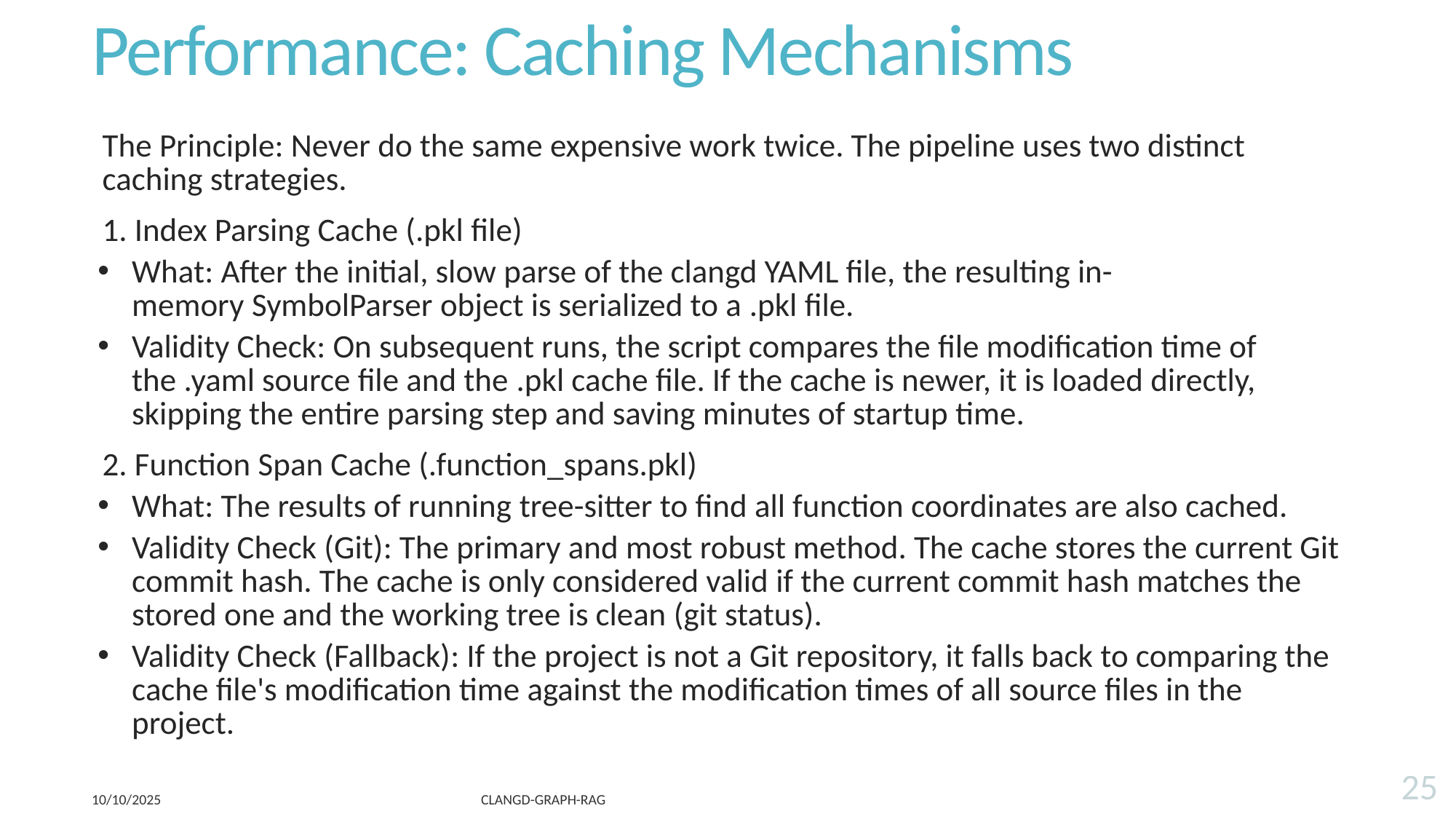

# Performance: Caching Mechanisms
The Principle: Never do the same expensive work twice. The pipeline uses two distinct caching strategies.
1. Index Parsing Cache (.pkl file)
What: After the initial, slow parse of the clangd YAML file, the resulting in-memory SymbolParser object is serialized to a .pkl file.
Validity Check: On subsequent runs, the script compares the file modification time of the .yaml source file and the .pkl cache file. If the cache is newer, it is loaded directly, skipping the entire parsing step and saving minutes of startup time.
2. Function Span Cache (.function_spans.pkl)
What: The results of running tree-sitter to find all function coordinates are also cached.
Validity Check (Git): The primary and most robust method. The cache stores the current Git commit hash. The cache is only considered valid if the current commit hash matches the stored one and the working tree is clean (git status).
Validity Check (Fallback): If the project is not a Git repository, it falls back to comparing the cache file's modification time against the modification times of all source files in the project.
25
10/10/2025
clangd-graph-rag